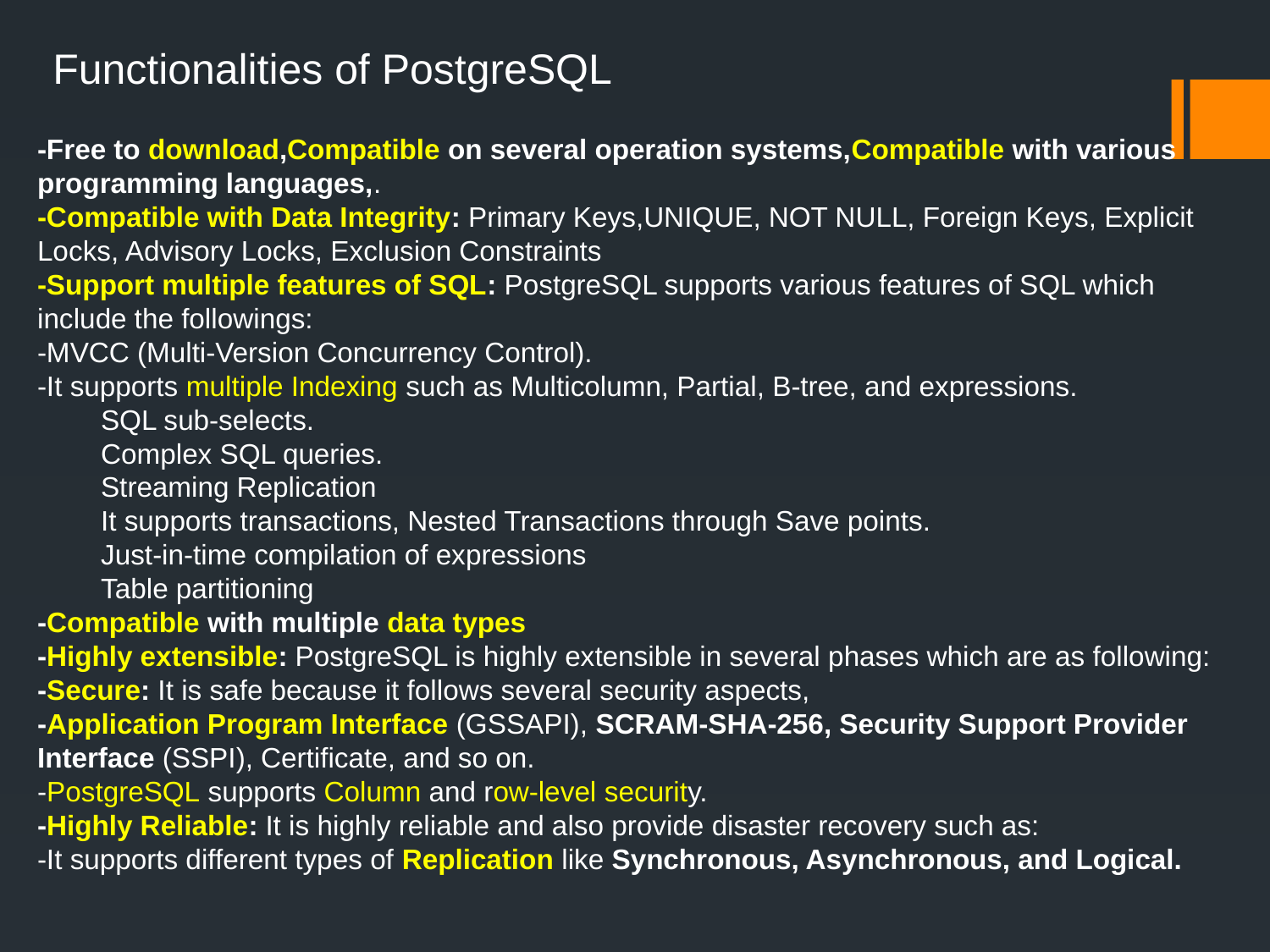

Functionalities of PostgreSQL
-Free to download,Compatible on several operation systems,Compatible with various programming languages,.
-Compatible with Data Integrity: Primary Keys,UNIQUE, NOT NULL, Foreign Keys, Explicit Locks, Advisory Locks, Exclusion Constraints
-Support multiple features of SQL: PostgreSQL supports various features of SQL which include the followings:
-MVCC (Multi-Version Concurrency Control).
-It supports multiple Indexing such as Multicolumn, Partial, B-tree, and expressions.
SQL sub-selects.
Complex SQL queries.
Streaming Replication
It supports transactions, Nested Transactions through Save points.
Just-in-time compilation of expressions
Table partitioning
-Compatible with multiple data types
-Highly extensible: PostgreSQL is highly extensible in several phases which are as following:
-Secure: It is safe because it follows several security aspects,
-Application Program Interface (GSSAPI), SCRAM-SHA-256, Security Support Provider Interface (SSPI), Certificate, and so on.
-PostgreSQL supports Column and row-level security.
-Highly Reliable: It is highly reliable and also provide disaster recovery such as:
-It supports different types of Replication like Synchronous, Asynchronous, and Logical.